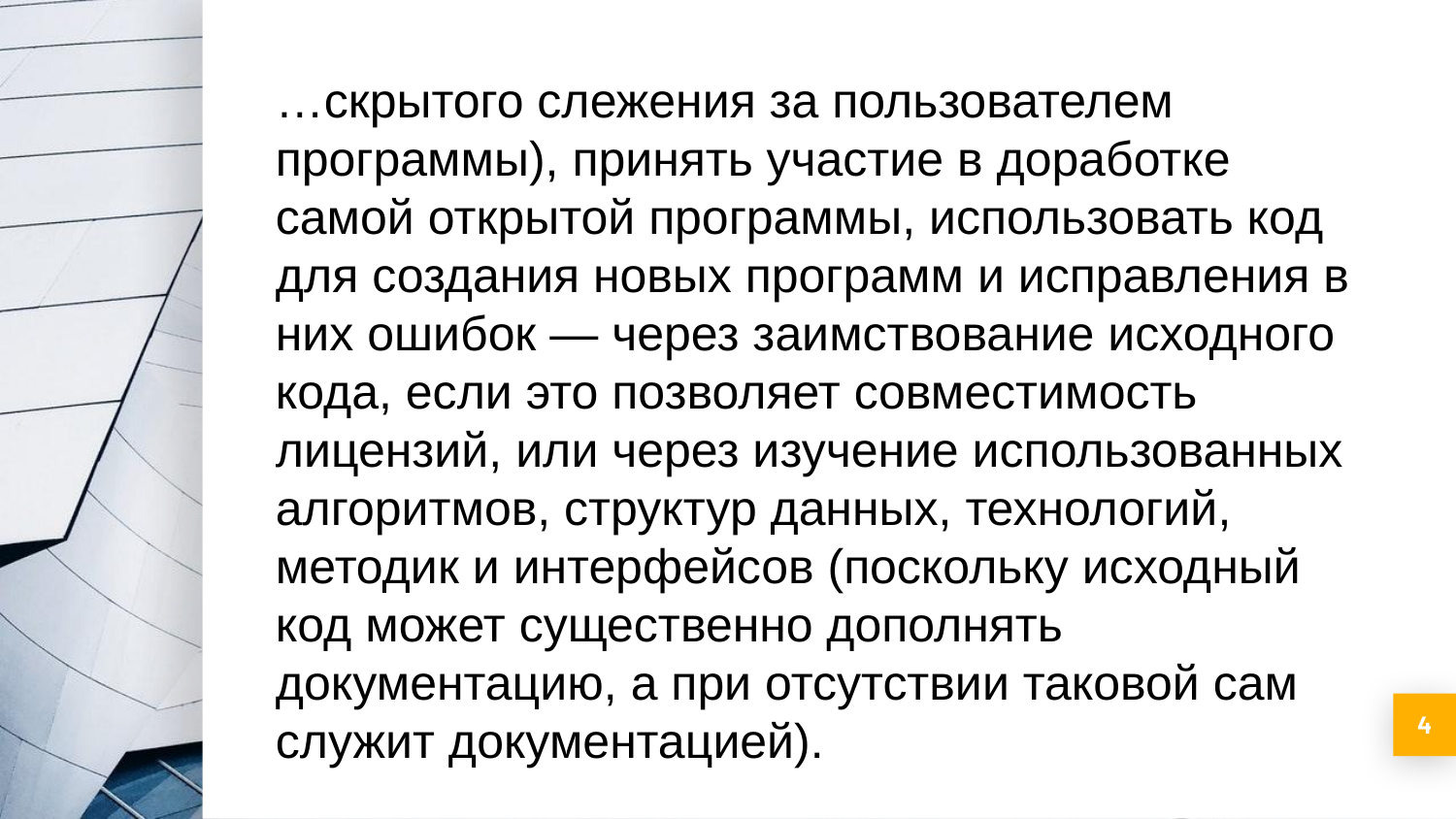

…скрытого слежения за пользователем программы), принять участие в доработке самой открытой программы, использовать код для создания новых программ и исправления в них ошибок — через заимствование исходного кода, если это позволяет совместимость лицензий, или через изучение использованных алгоритмов, структур данных, технологий, методик и интерфейсов (поскольку исходный код может существенно дополнять документацию, а при отсутствии таковой сам служит документацией).
4